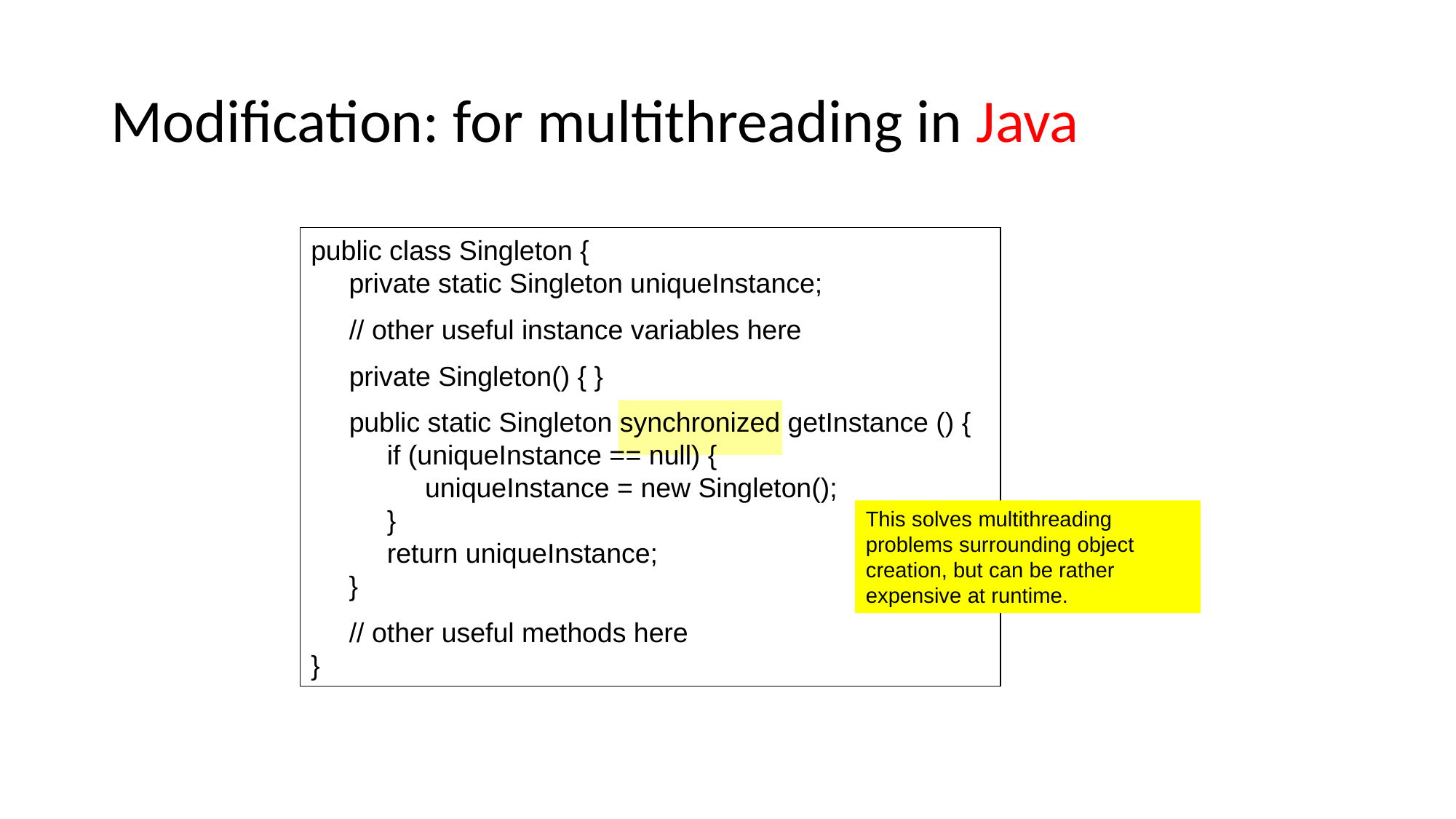

# Modification: for multithreading in Java
public class Singleton {
     private static Singleton uniqueInstance;
     // other useful instance variables here
     private Singleton() { }
     public static Singleton synchronized getInstance () {
          if (uniqueInstance == null) {
               uniqueInstance = new Singleton();
          }
          return uniqueInstance;
     }
     // other useful methods here
}

This solves multithreading problems surrounding object creation, but can be rather expensive at runtime.